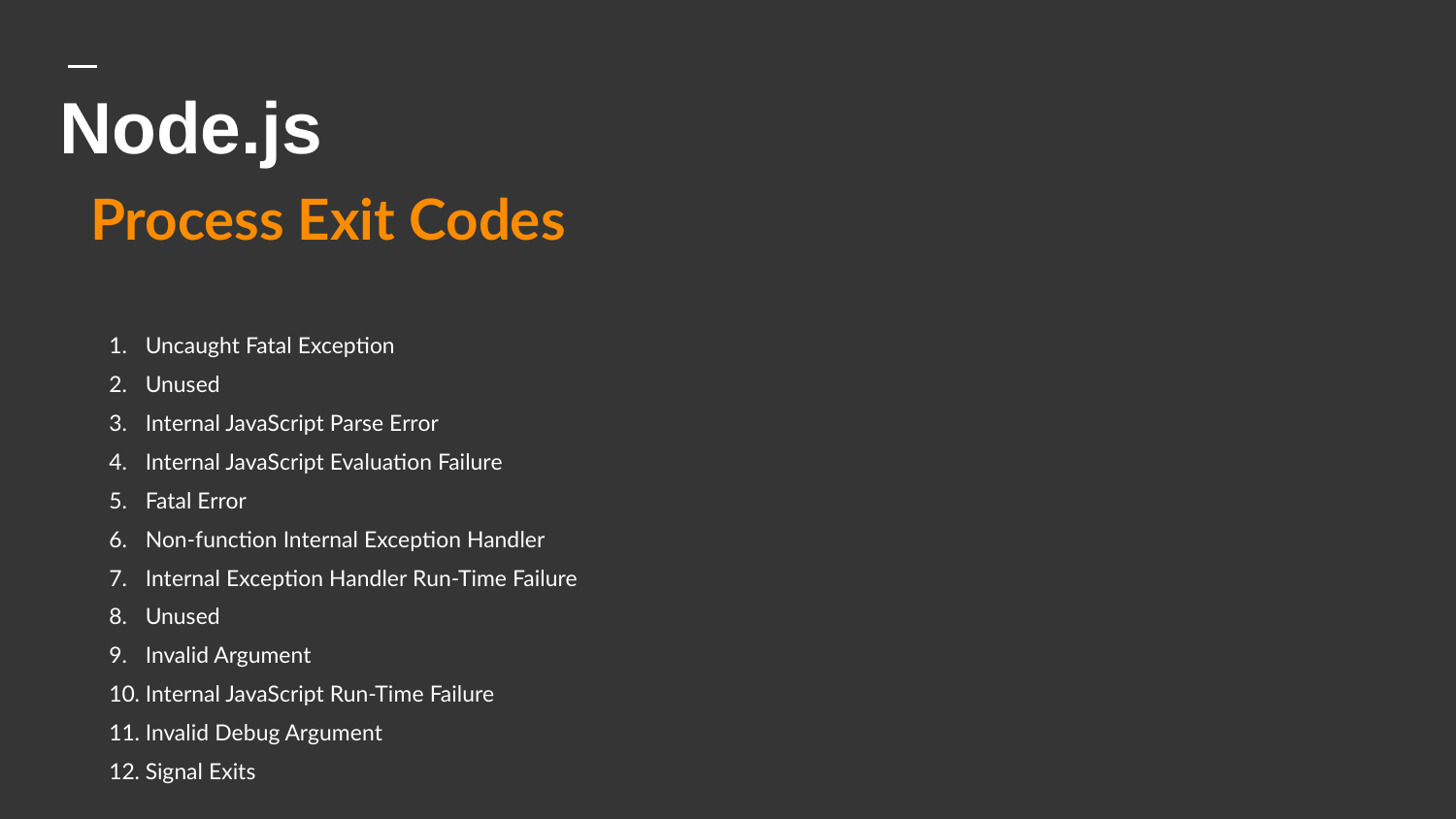

# Node.js
Process Exit Codes
Uncaught Fatal Exception
Unused
Internal JavaScript Parse Error
Internal JavaScript Evaluation Failure
Fatal Error
Non-function Internal Exception Handler
Internal Exception Handler Run-Time Failure
Unused
Invalid Argument
Internal JavaScript Run-Time Failure
Invalid Debug Argument
Signal Exits